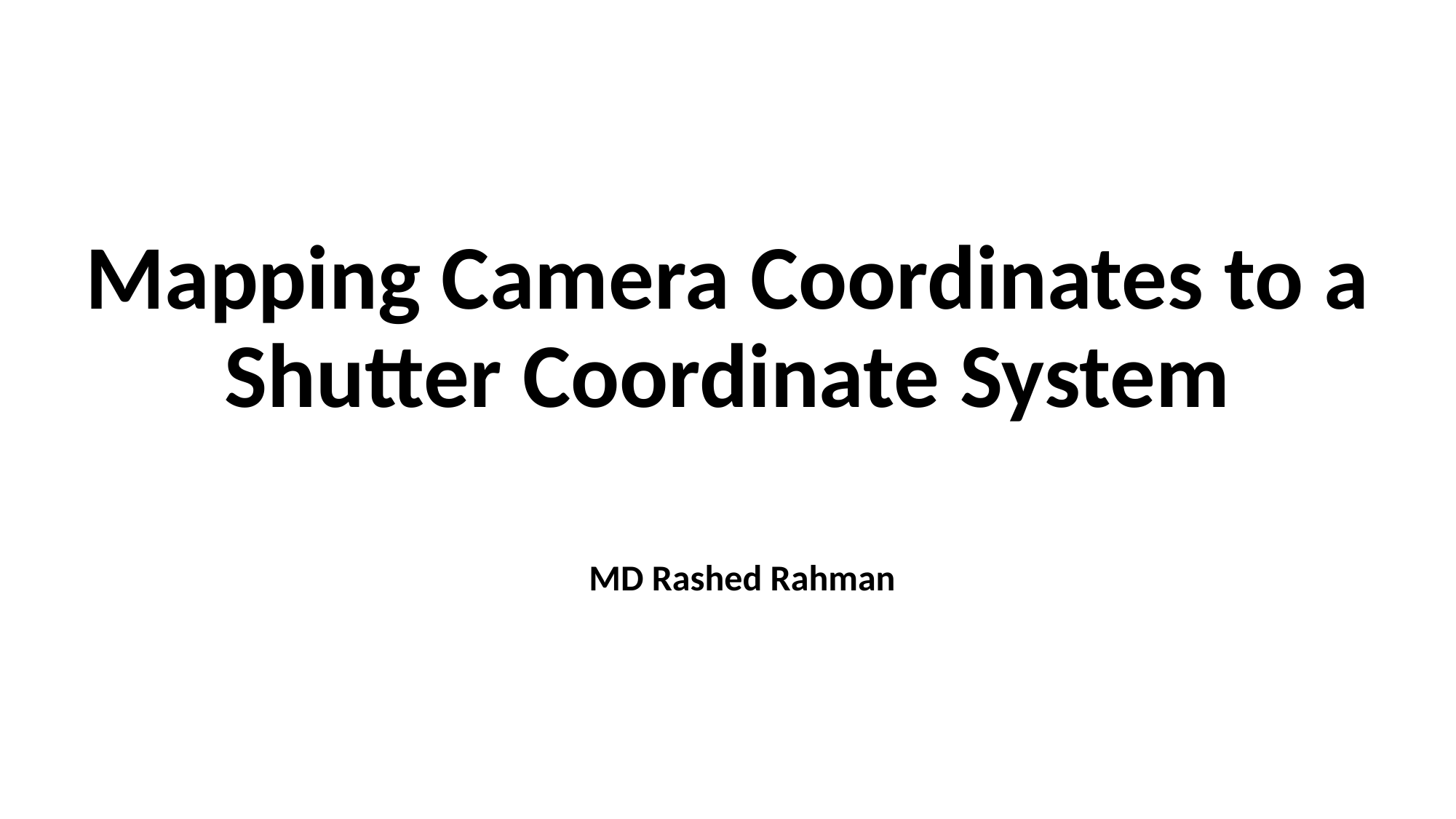

# Mapping Camera Coordinates to a Shutter Coordinate System
MD Rashed Rahman